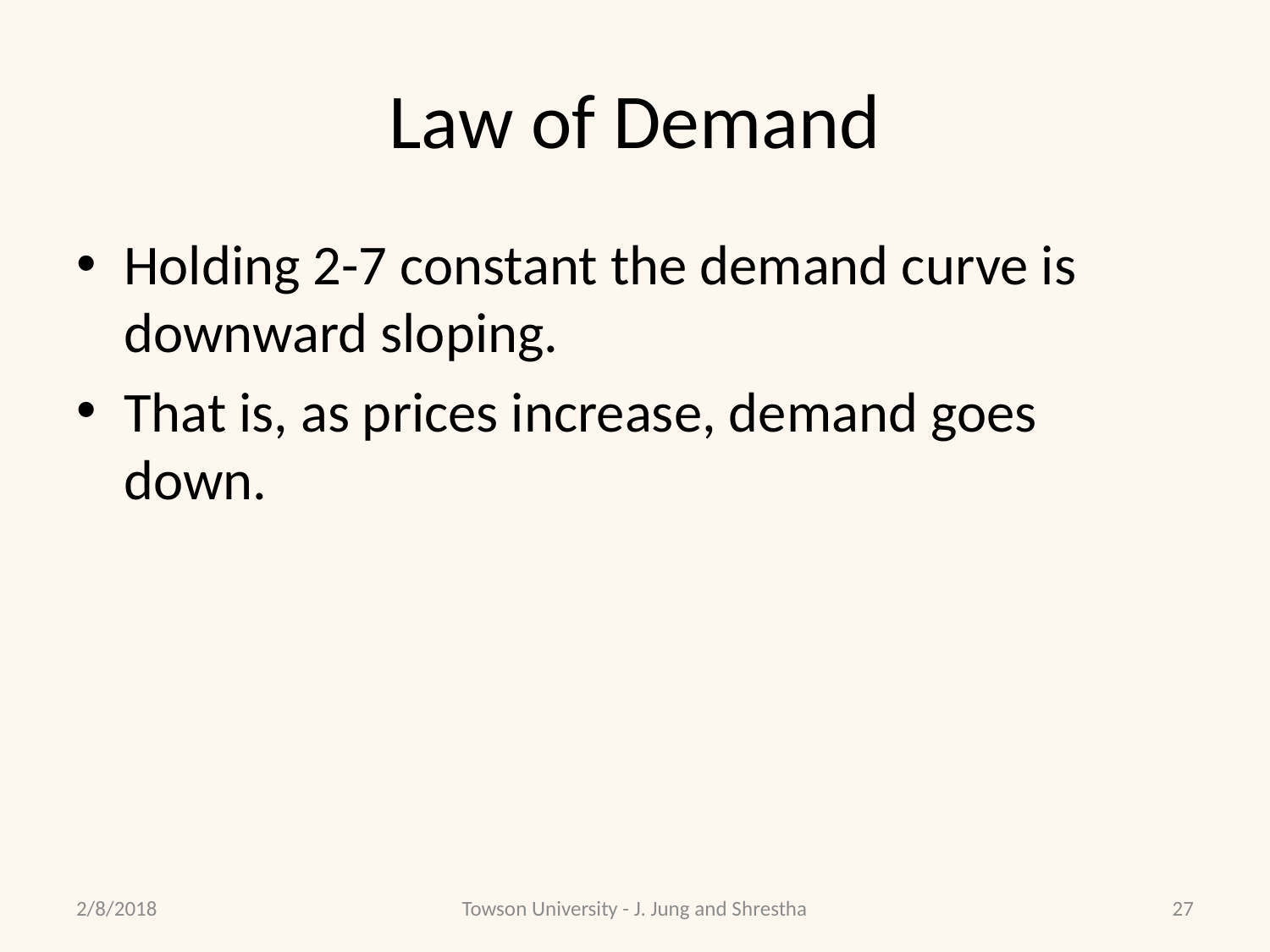

# Law of Demand
Holding 2-7 constant the demand curve is downward sloping.
That is, as prices increase, demand goes down.

2/8/2018
Towson University - J. Jung and Shrestha
27